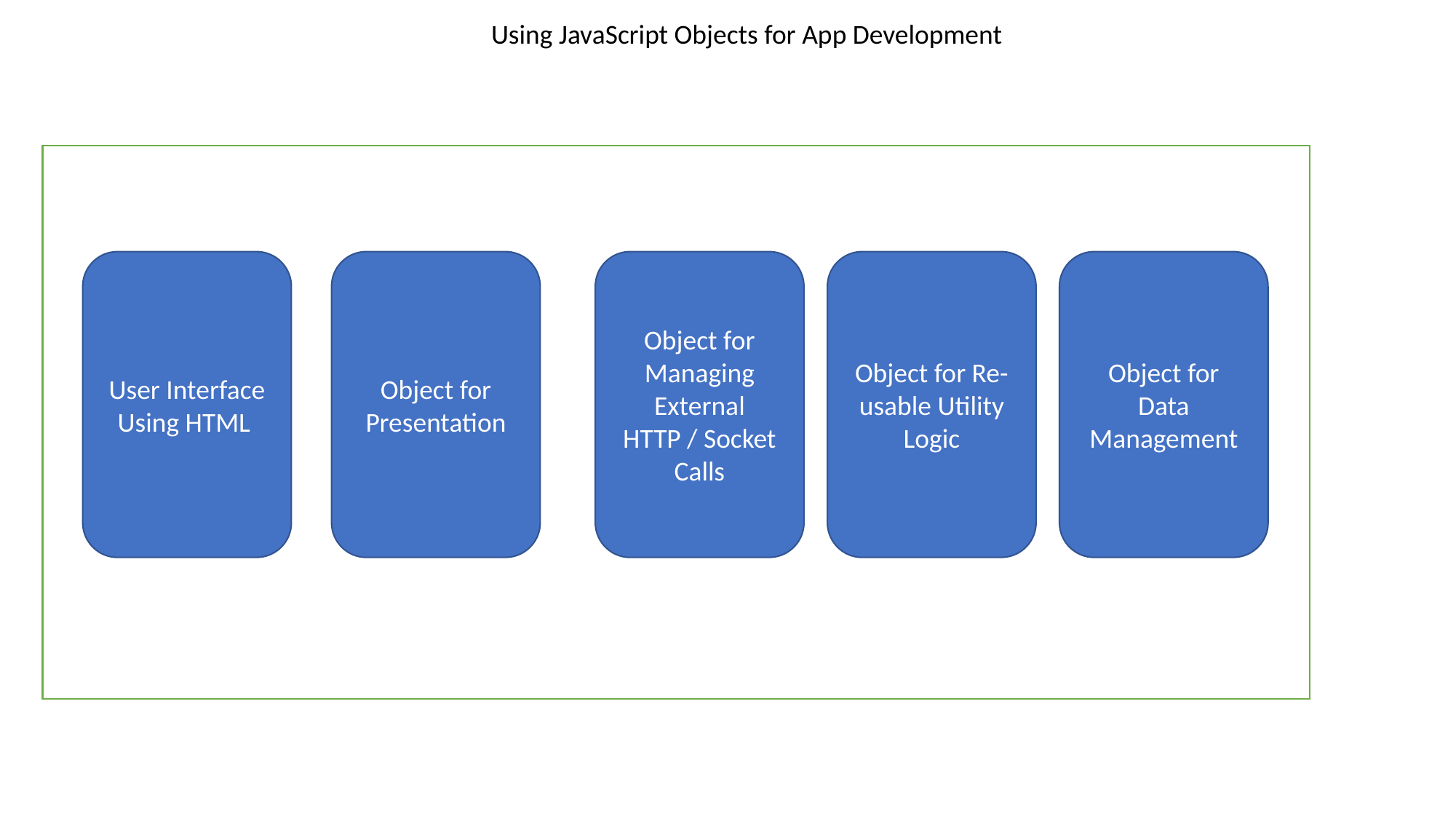

Using JavaScript Objects for App Development

User Interface
Using HTML
Object for Presentation
Object for Managing External HTTP / Socket Calls
Object for Re-usable Utility Logic
Object for Data Management